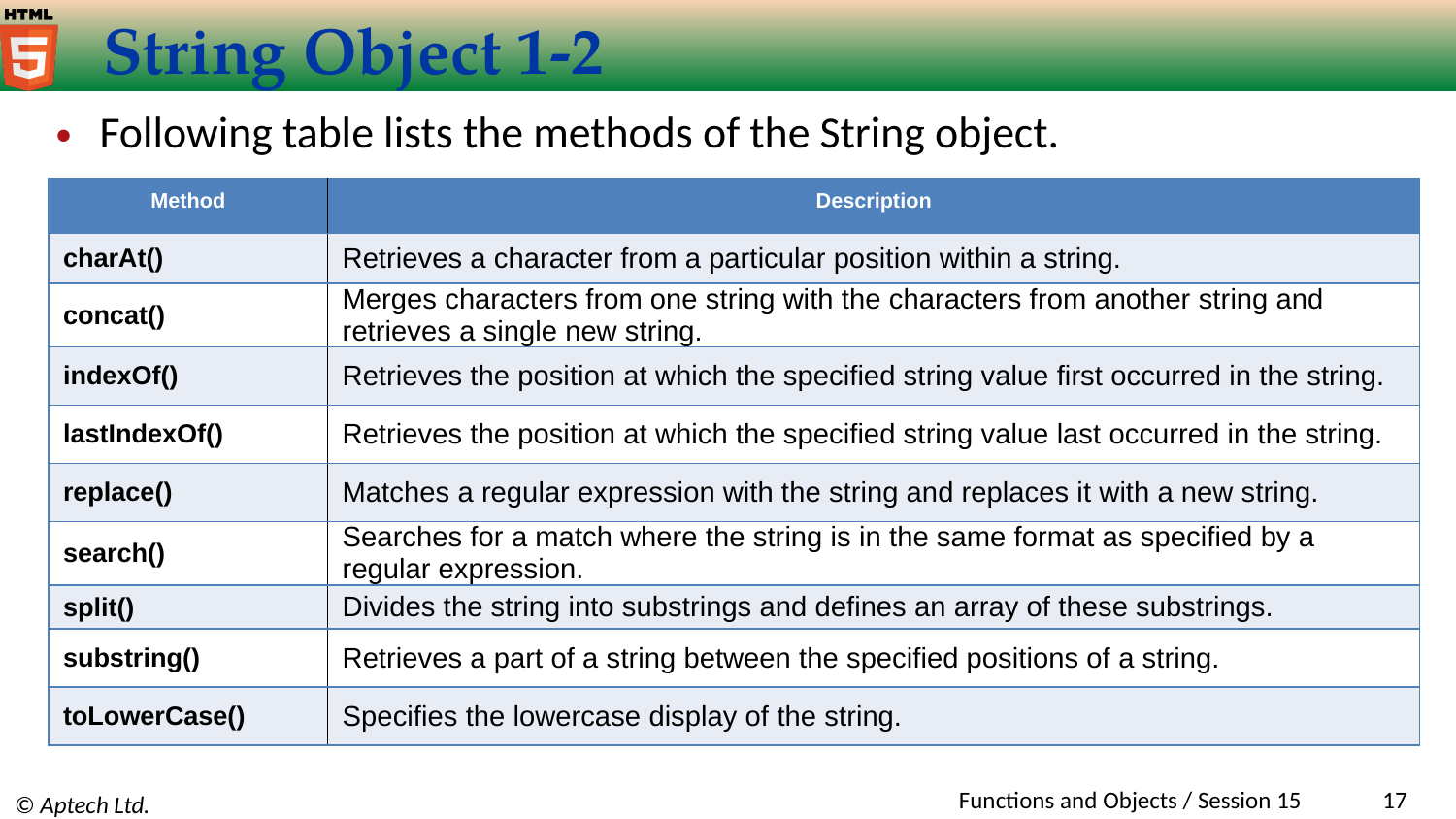

# String Object 1-2
Following table lists the methods of the String object.
| Method | Description |
| --- | --- |
| charAt() | Retrieves a character from a particular position within a string. |
| concat() | Merges characters from one string with the characters from another string and retrieves a single new string. |
| indexOf() | Retrieves the position at which the specified string value first occurred in the string. |
| lastIndexOf() | Retrieves the position at which the specified string value last occurred in the string. |
| replace() | Matches a regular expression with the string and replaces it with a new string. |
| search() | Searches for a match where the string is in the same format as specified by a regular expression. |
| split() | Divides the string into substrings and defines an array of these substrings. |
| substring() | Retrieves a part of a string between the specified positions of a string. |
| toLowerCase() | Specifies the lowercase display of the string. |
Functions and Objects / Session 15
17